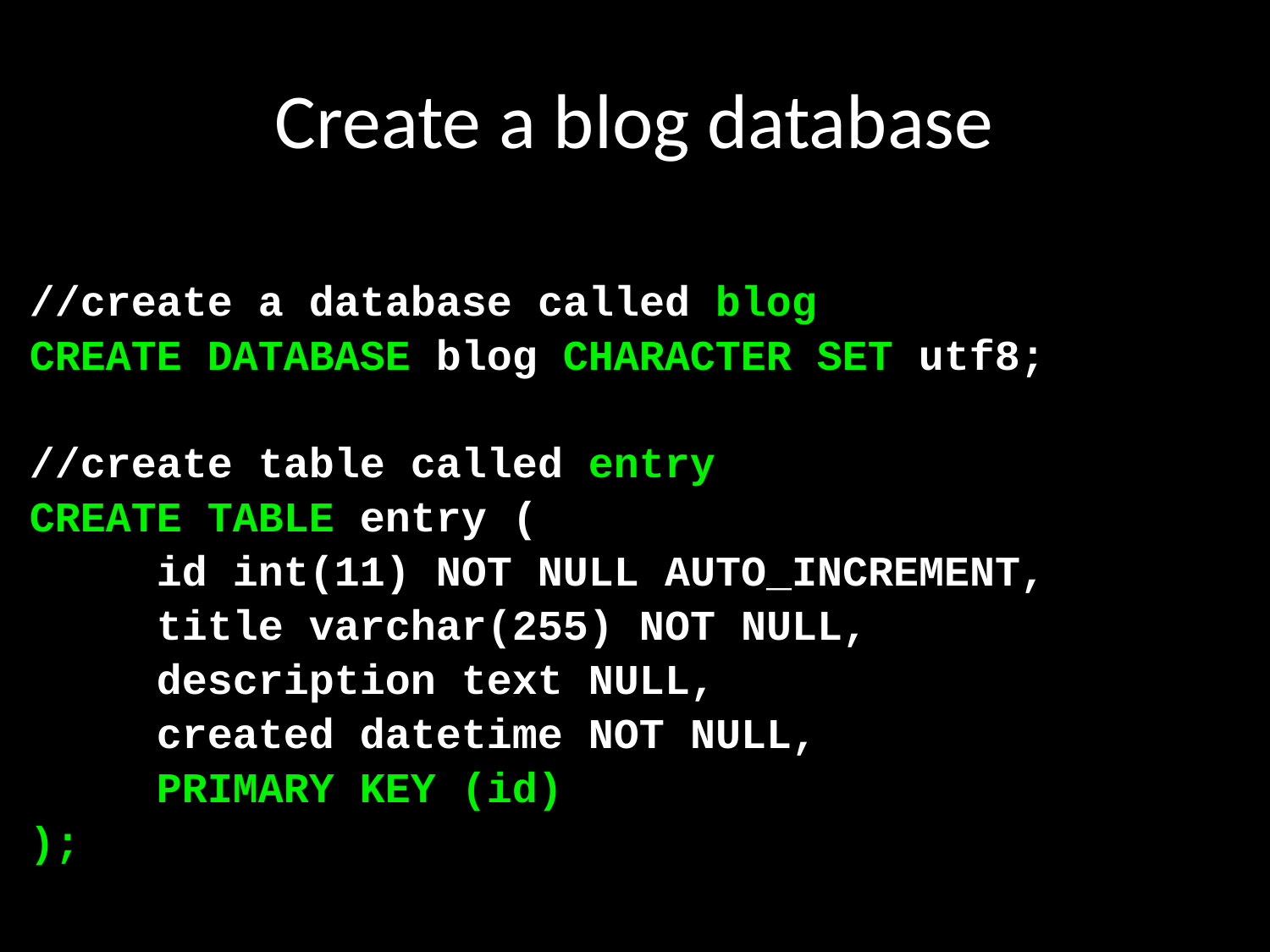

# Create a blog database

//create a database called blog
CREATE DATABASE blog CHARACTER SET utf8;

//create table called entry
CREATE TABLE entry (
	id int(11) NOT NULL AUTO_INCREMENT,
	title varchar(255) NOT NULL,
	description text NULL,
	created datetime NOT NULL,
	PRIMARY KEY (id)
);